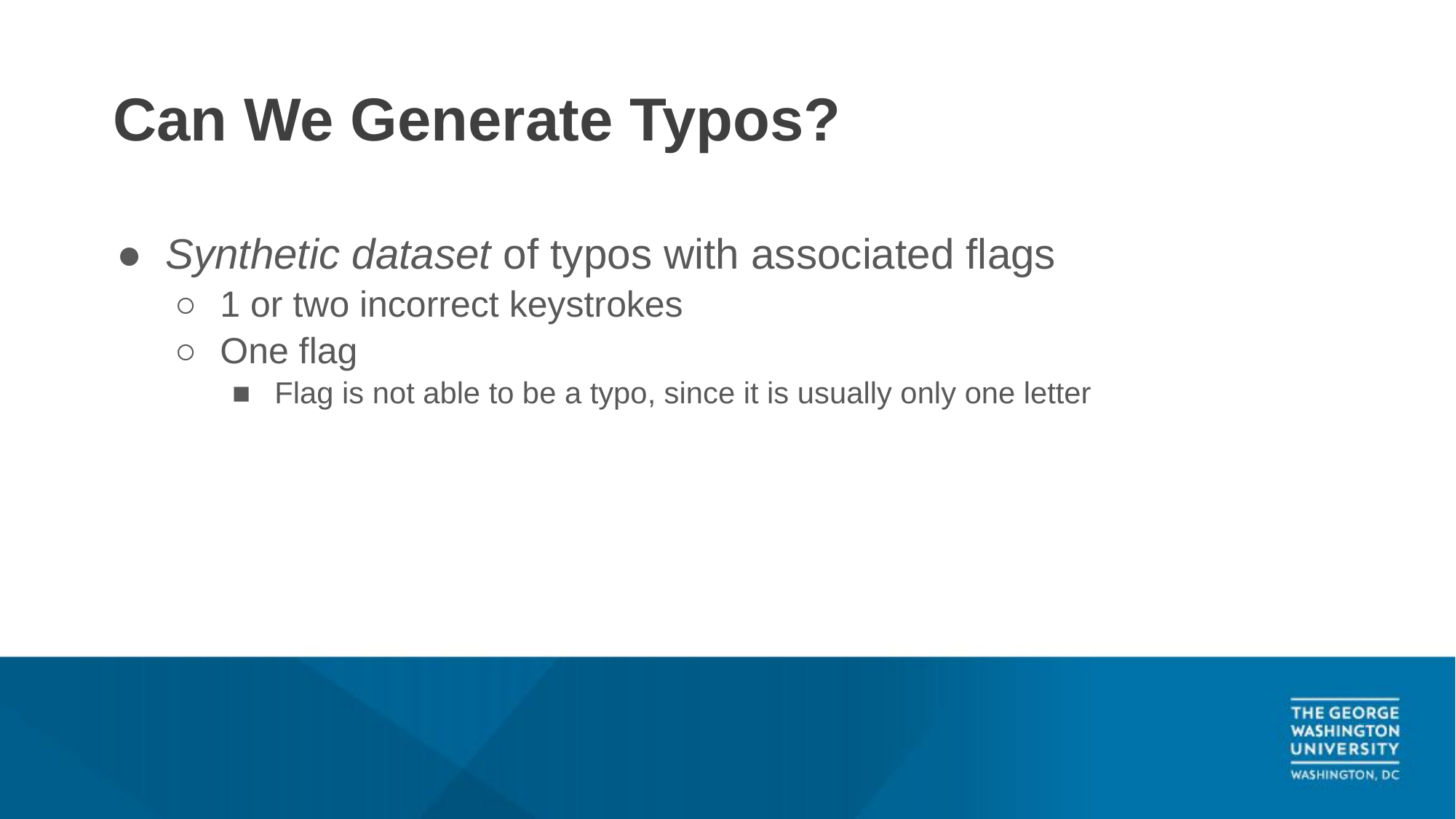

# Can We Generate Typos?
Synthetic dataset of typos with associated flags
1 or two incorrect keystrokes
One flag
Flag is not able to be a typo, since it is usually only one letter